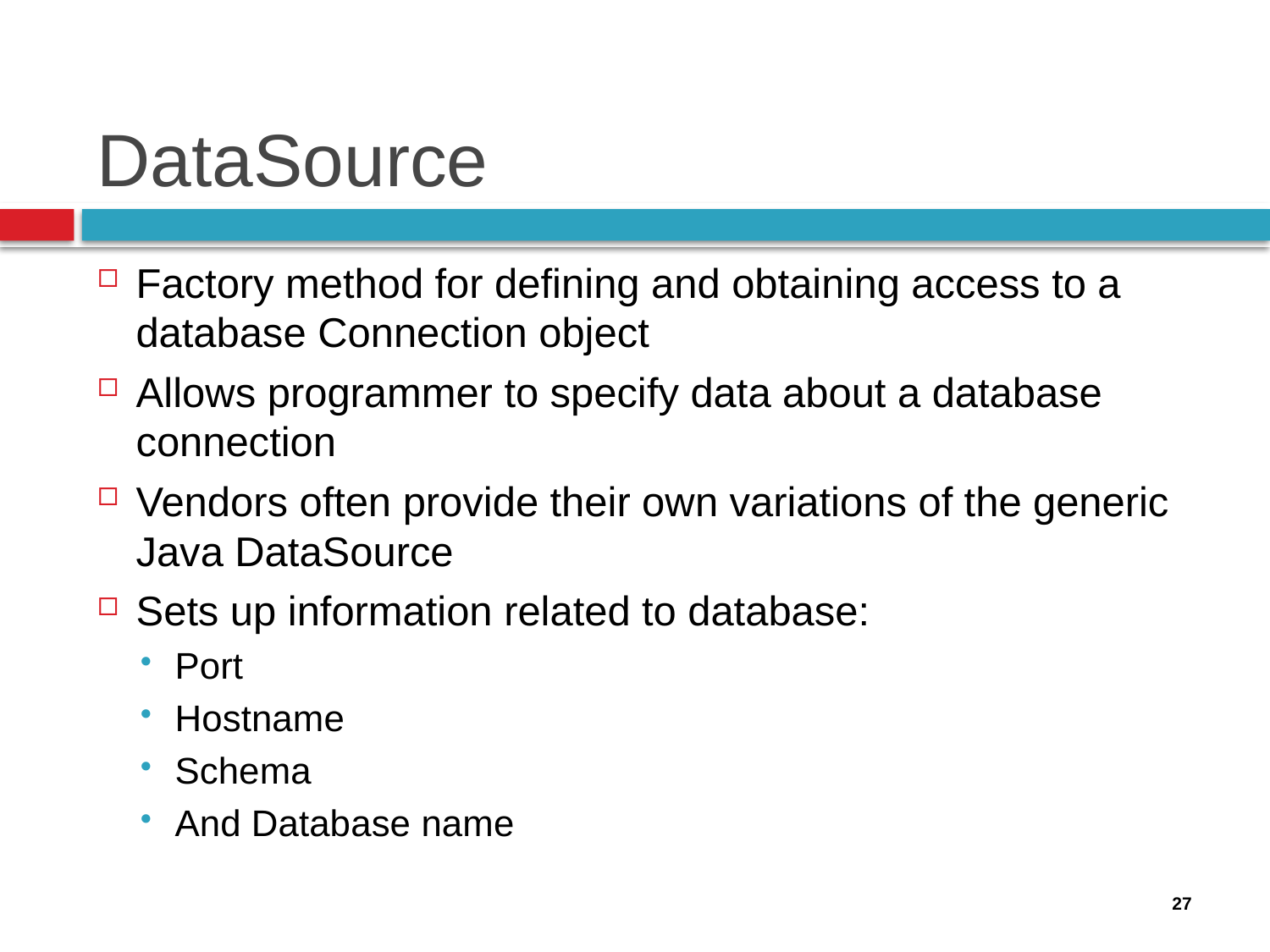

# DataSource
Factory method for defining and obtaining access to a database Connection object
Allows programmer to specify data about a database connection
Vendors often provide their own variations of the generic Java DataSource
Sets up information related to database:
Port
Hostname
Schema
And Database name